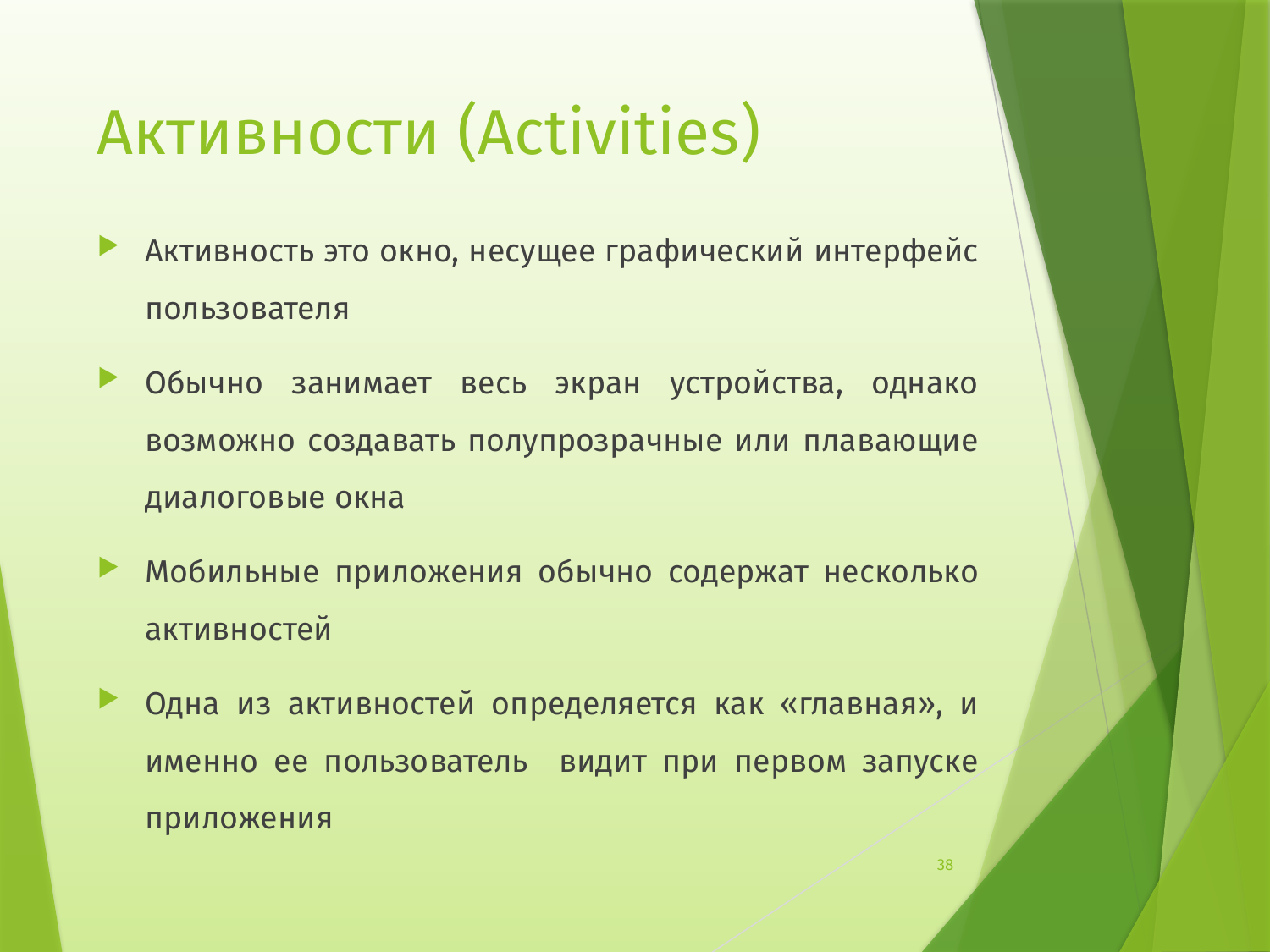

# Активности (Activities)
Активность это окно, несущее графический интерфейс пользователя
Обычно занимает весь экран устройства, однако возможно создавать полупрозрачные или плавающие диалоговые окна
Мобильные приложения обычно содержат несколько активностей
Одна из активностей определяется как «главная», и именно ее пользователь  видит при первом запуске приложения
38